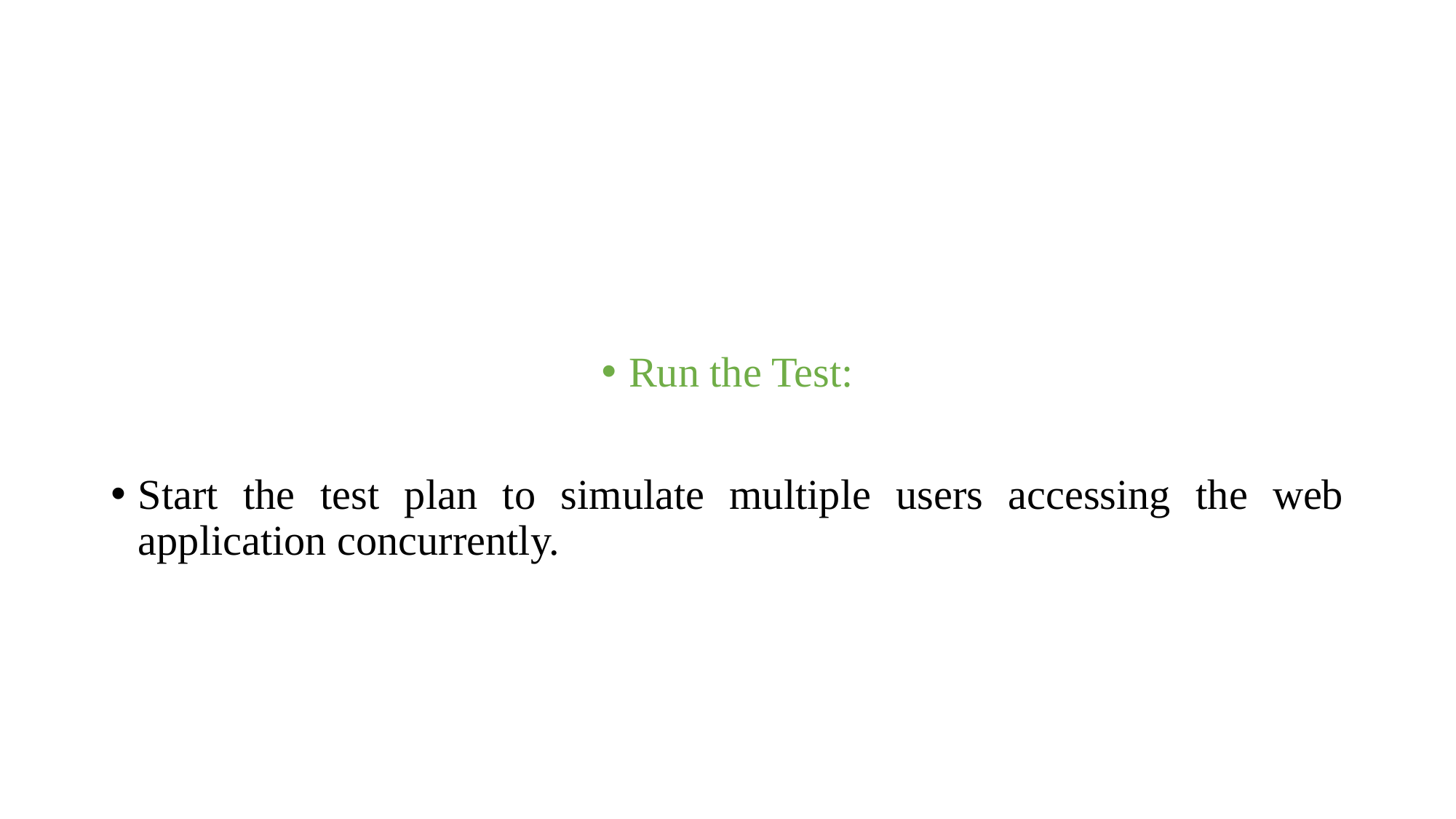

#

Run the Test:

Start the test plan to simulate multiple users accessing the web application concurrently.